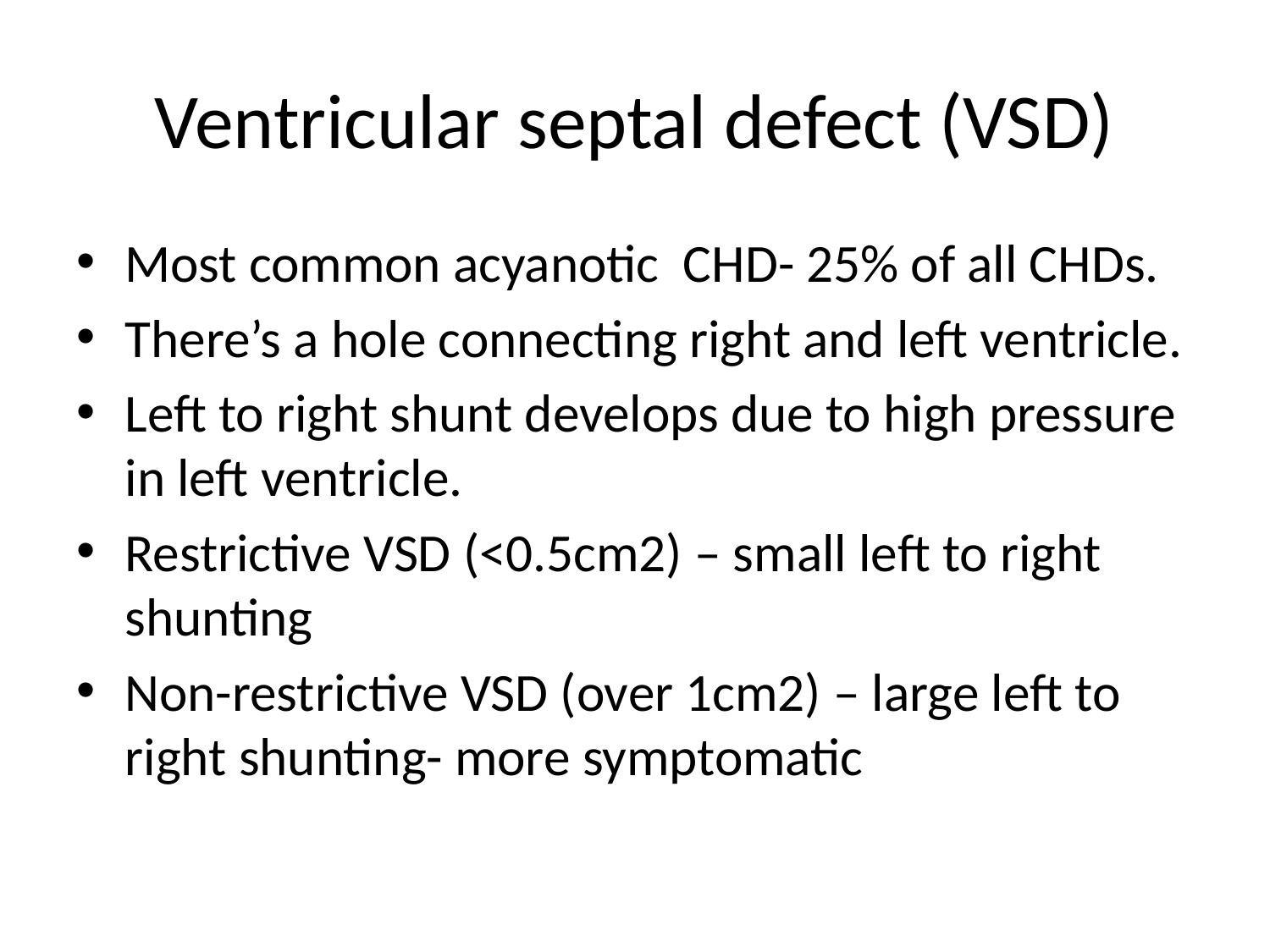

# Ventricular septal defect (VSD)
Most common acyanotic  CHD- 25% of all CHDs.
There’s a hole connecting right and left ventricle.
Left to right shunt develops due to high pressure in left ventricle.
Restrictive VSD (<0.5cm2) – small left to right shunting
Non-restrictive VSD (over 1cm2) – large left to right shunting- more symptomatic